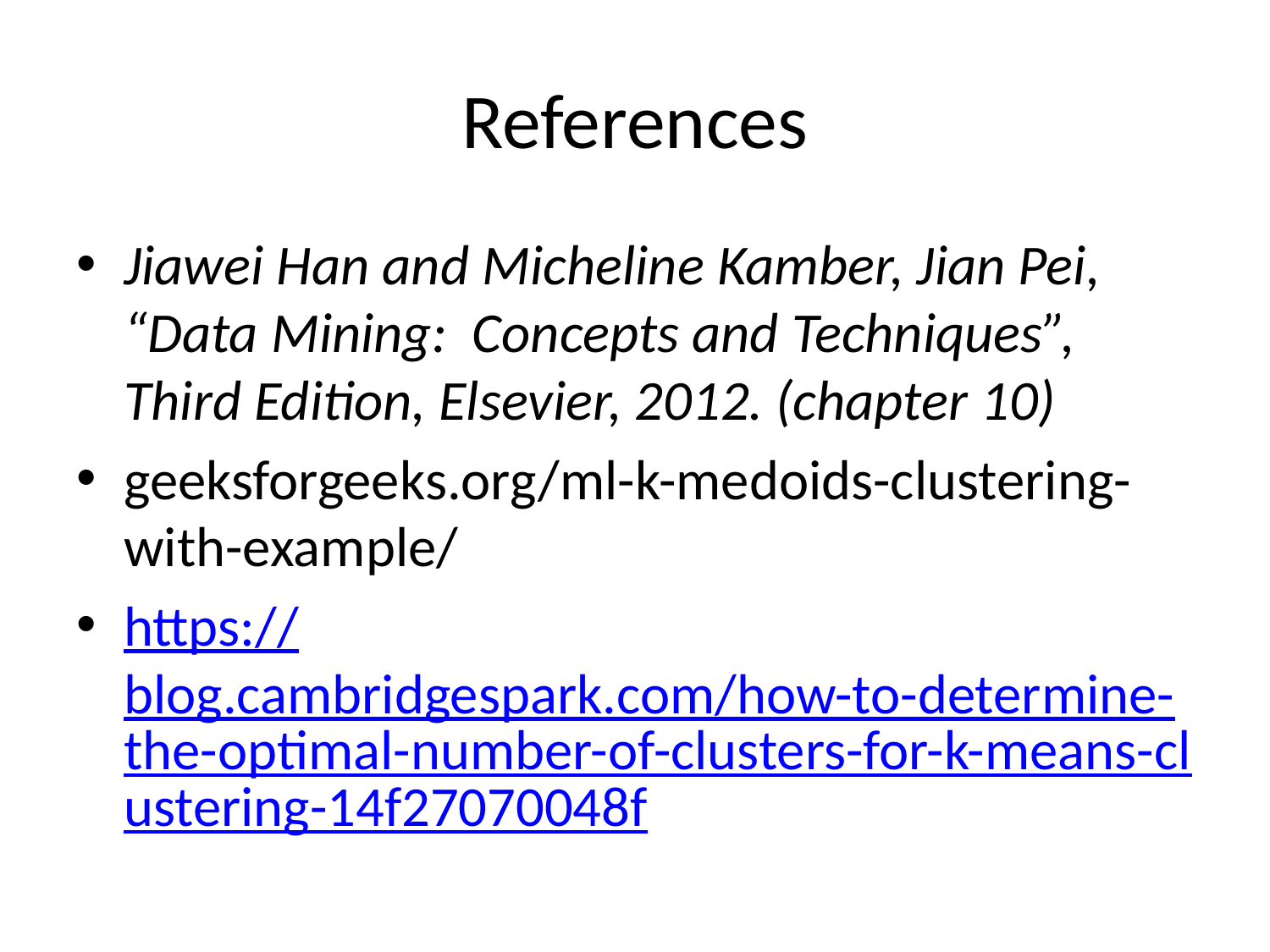

# References
Jiawei Han and Micheline Kamber, Jian Pei, “Data Mining:  Concepts and Techniques”, Third Edition, Elsevier, 2012. (chapter 10)
geeksforgeeks.org/ml-k-medoids-clustering-with-example/
https://blog.cambridgespark.com/how-to-determine-the-optimal-number-of-clusters-for-k-means-clustering-14f27070048f